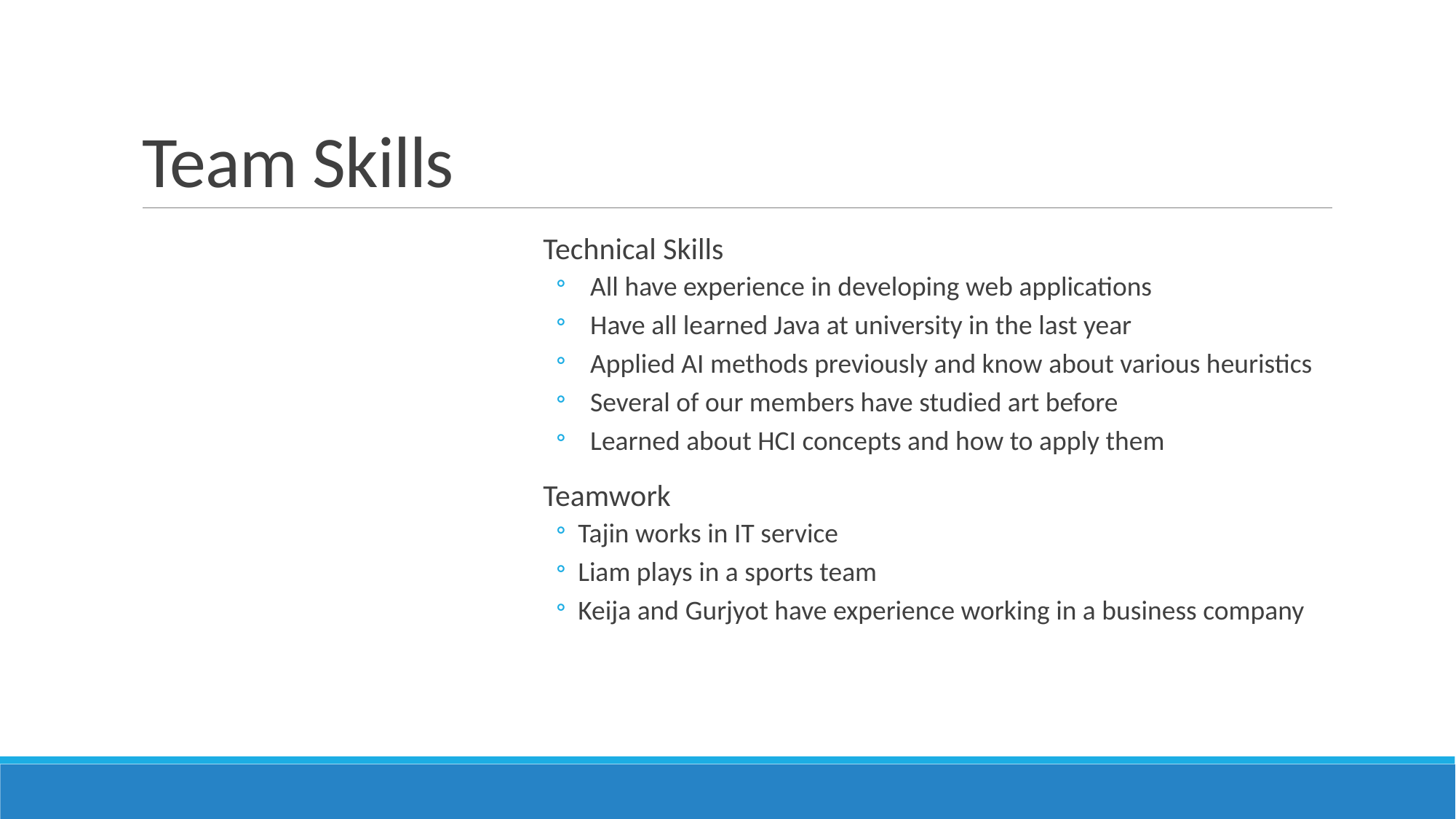

# Team Skills
Technical Skills
All have experience in developing web applications
Have all learned Java at university in the last year
Applied AI methods previously and know about various heuristics
Several of our members have studied art before
Learned about HCI concepts and how to apply them
Teamwork
Tajin works in IT service
Liam plays in a sports team
Keija and Gurjyot have experience working in a business company